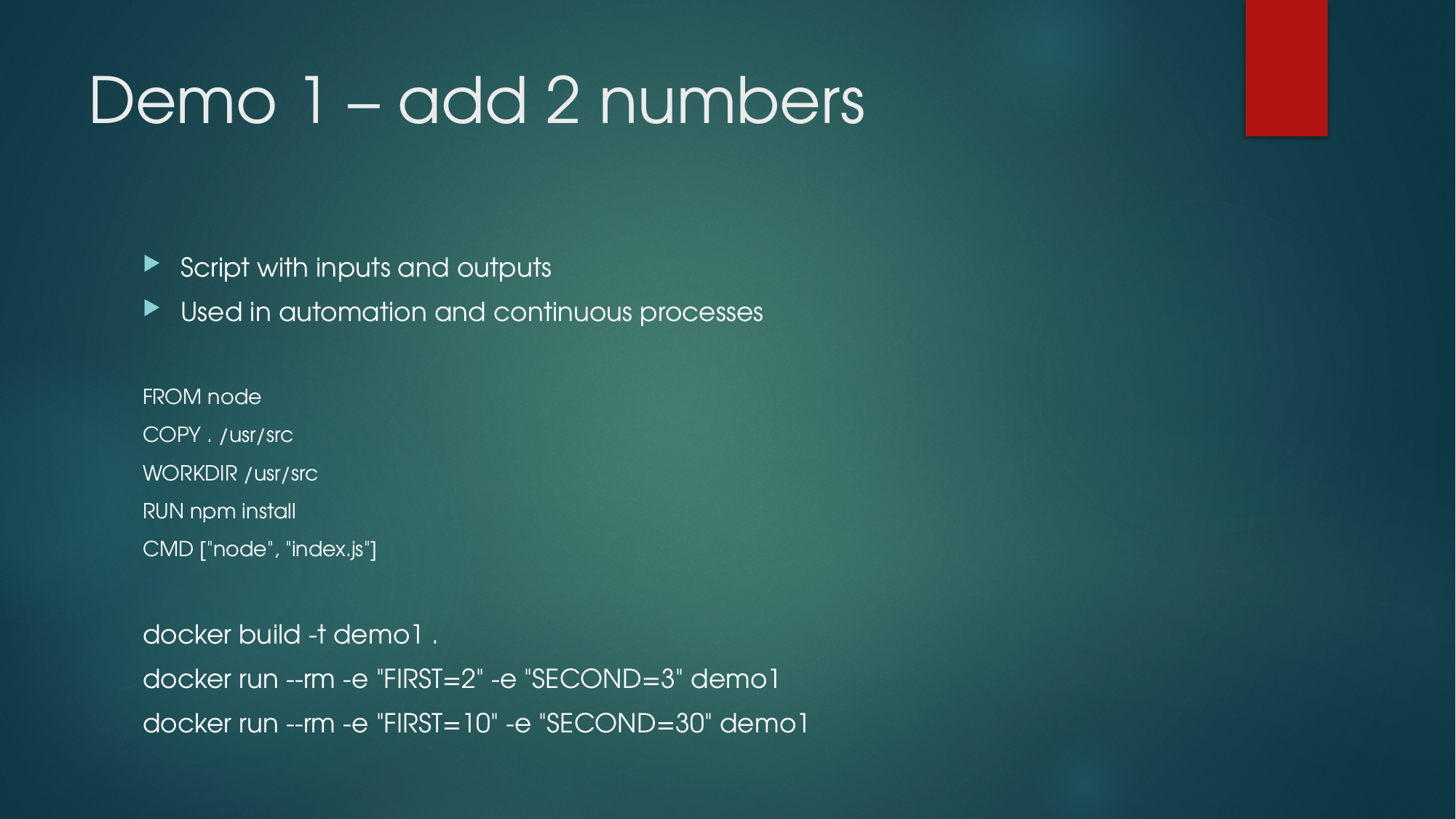

# Demo 1 – add 2 numbers
Script with inputs and outputs
Used in automation and continuous processes

FROM node
COPY . /usr/src
WORKDIR /usr/src
RUN npm install
CMD ["node", "index.js"]

docker build -t demo1 .
docker run --rm -e "FIRST=2" -e "SECOND=3" demo1
docker run --rm -e "FIRST=10" -e "SECOND=30" demo1